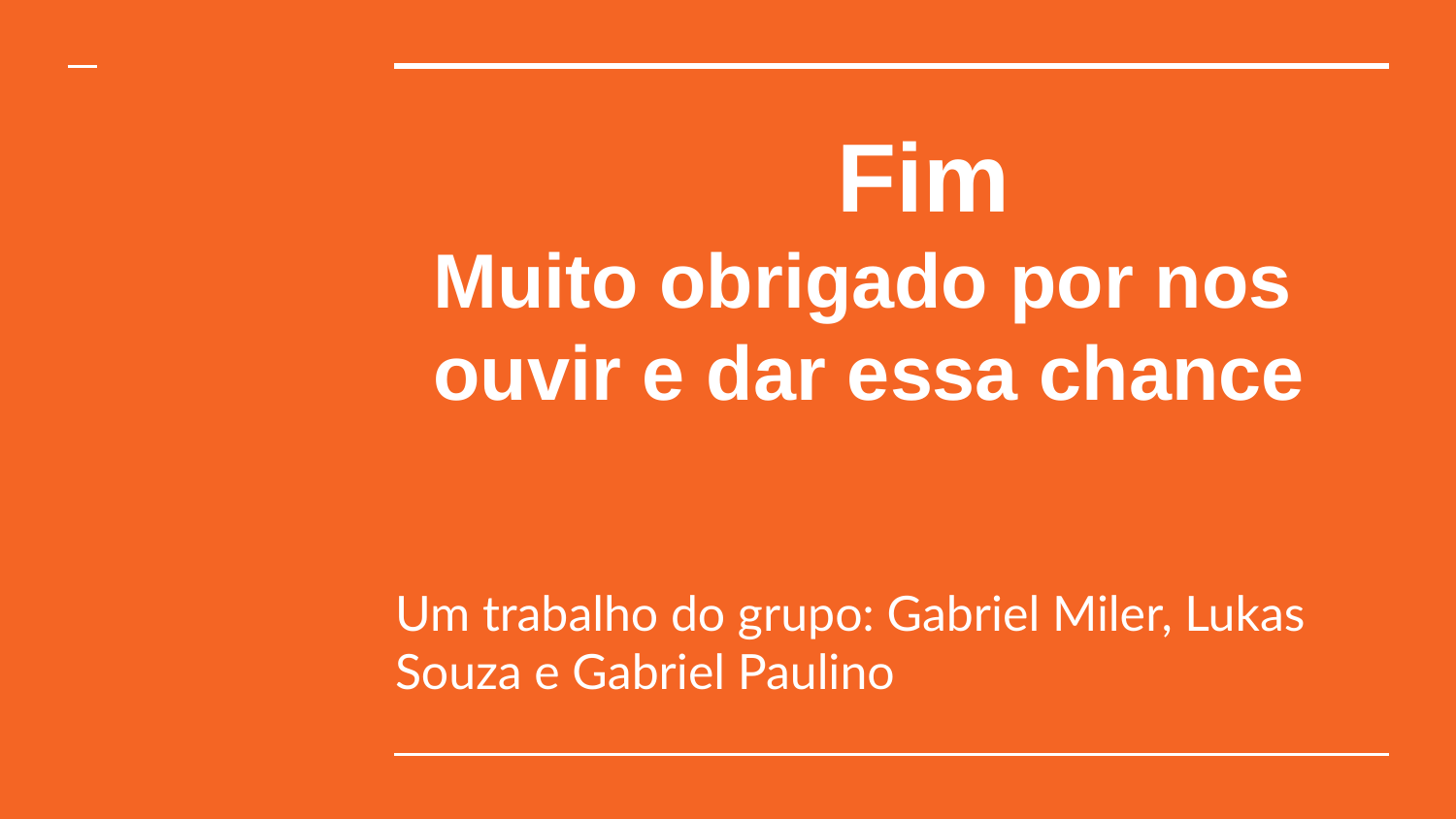

# Fim
Muito obrigado por nos    ouvir e dar essa chance
Um trabalho do grupo: Gabriel Miler, Lukas Souza e Gabriel Paulino